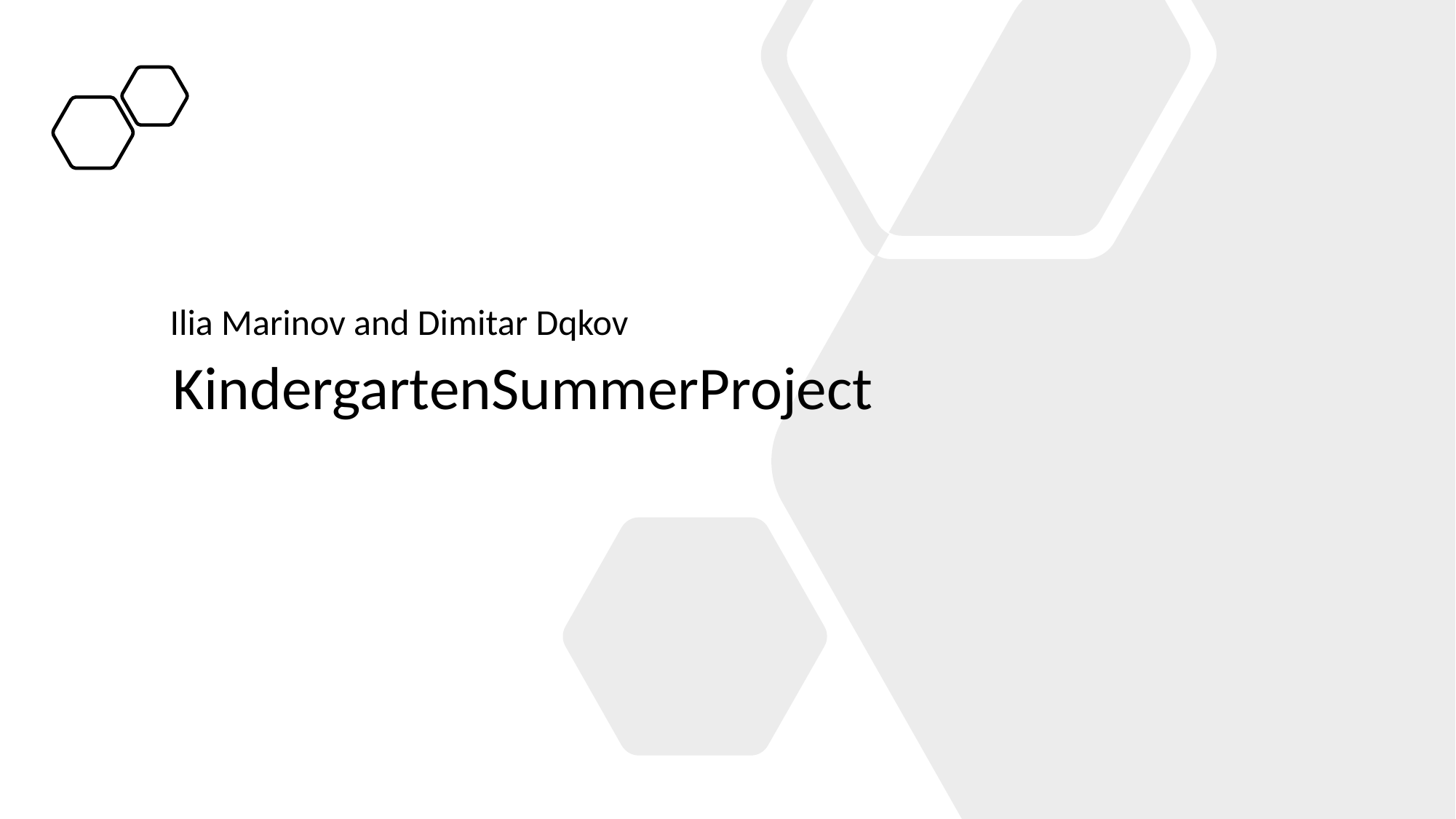

Ilia Marinov and Dimitar Dqkov
# KindergartenSummerProject